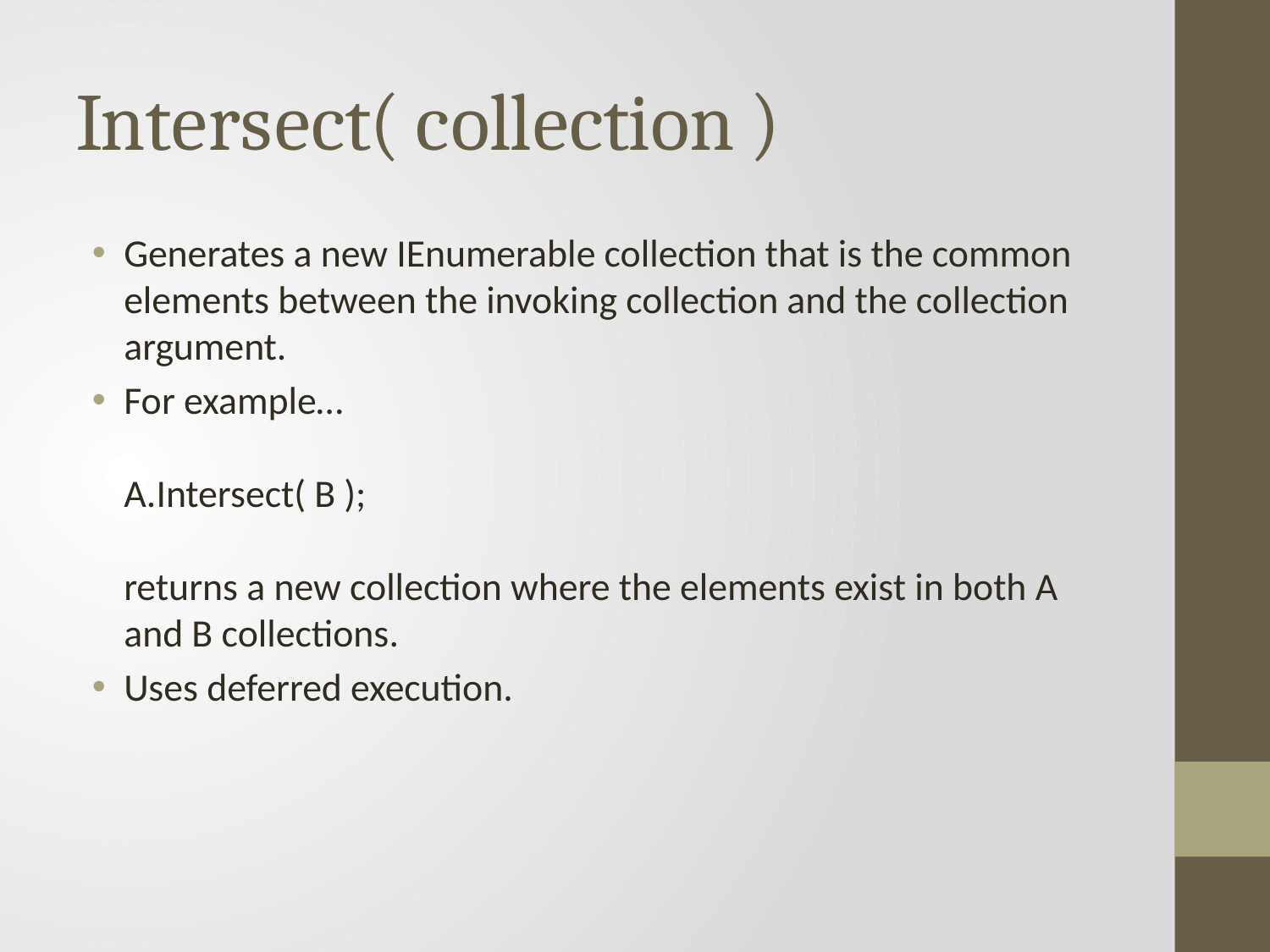

# Intersect( collection )
Generates a new IEnumerable collection that is the common elements between the invoking collection and the collection argument.
For example…
A.Intersect( B );
returns a new collection where the elements exist in both A and B collections.
Uses deferred execution.